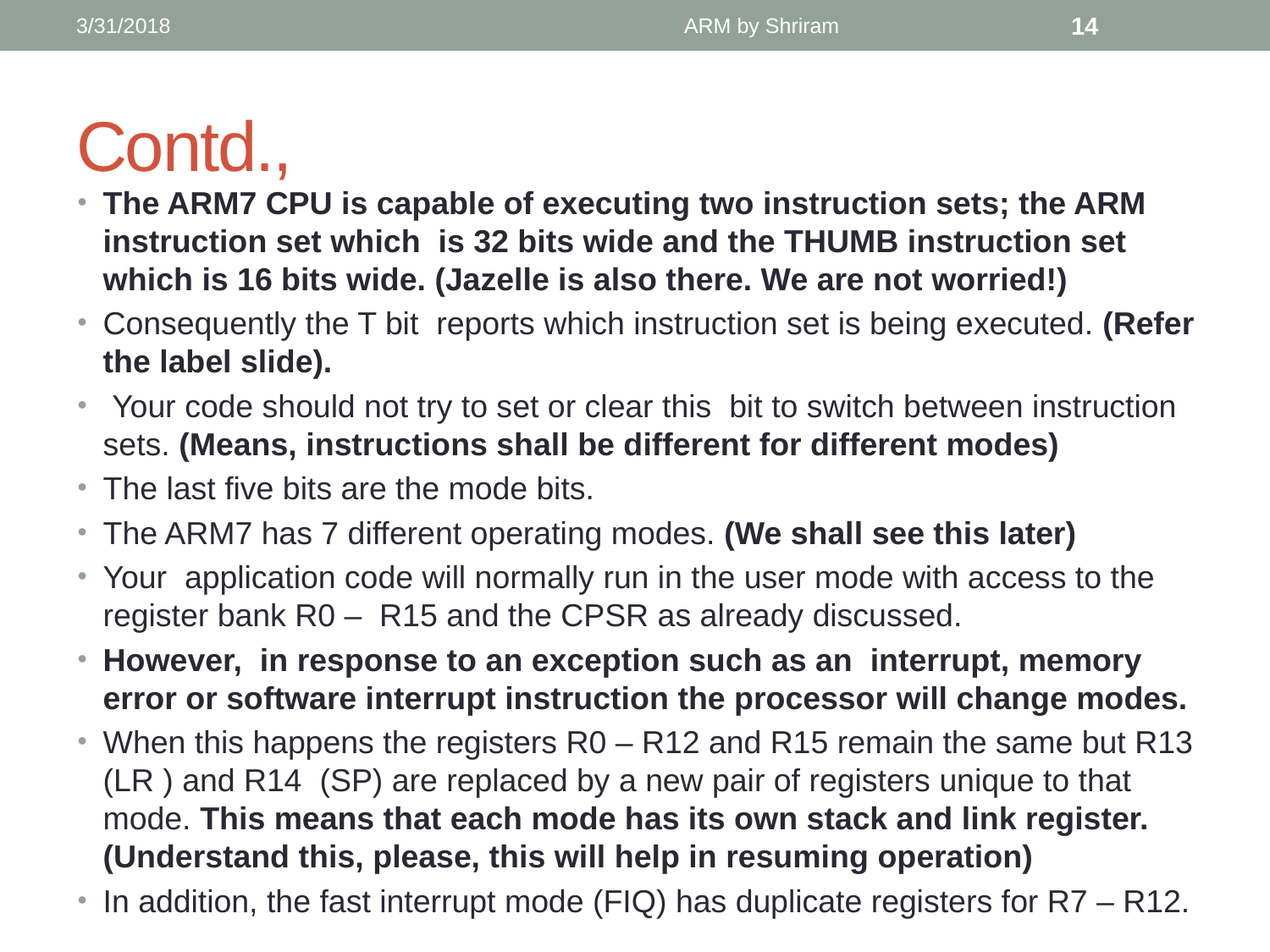

3/31/2018
ARM by Shriram
14
# Contd.,
The ARM7 CPU is capable of executing two instruction sets; the ARM instruction set which  is 32 bits wide and the THUMB instruction set  which is 16 bits wide. (Jazelle is also there. We are not worried!)
Consequently the T bit  reports which instruction set is being executed. (Refer the label slide).
 Your code should not try to set or clear this  bit to switch between instruction sets. (Means, instructions shall be different for different modes)
The last five bits are the mode bits.
The ARM7 has 7 different operating modes. (We shall see this later)
Your  application code will normally run in the user mode with access to the register bank R0 –  R15 and the CPSR as already discussed.
However,  in response to an exception such as an  interrupt, memory error or software interrupt instruction the processor will change modes.
When this happens the registers R0 – R12 and R15 remain the same but R13 (LR ) and R14  (SP) are replaced by a new pair of registers unique to that mode. This means that each mode has its own stack and link register. (Understand this, please, this will help in resuming operation)
In addition, the fast interrupt mode (FIQ) has duplicate registers for R7 – R12.